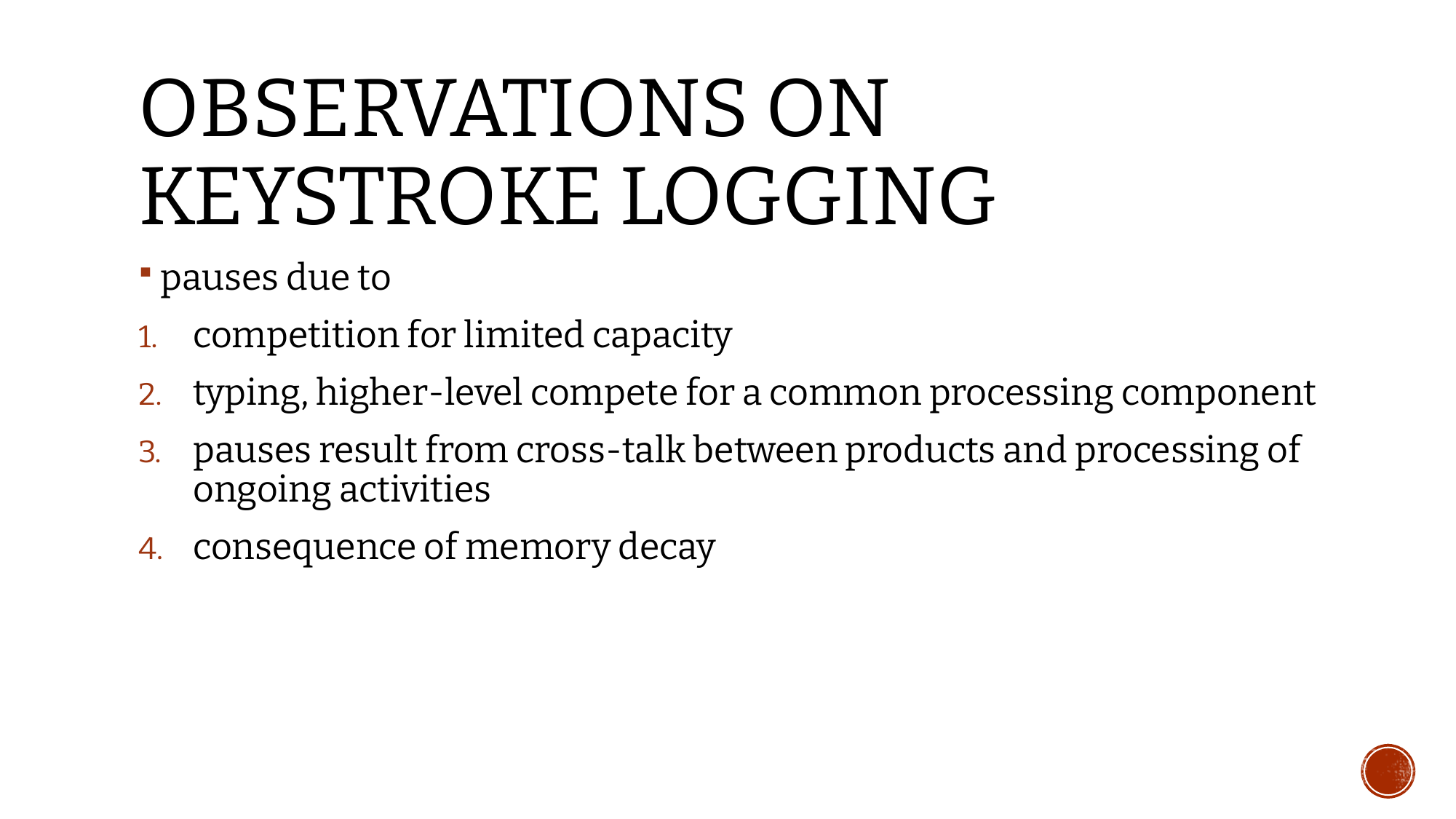

# Observations on keystroke logging
pauses due to
competition for limited capacity
typing, higher-level compete for a common processing component
pauses result from cross-talk between products and processing of ongoing activities
consequence of memory decay